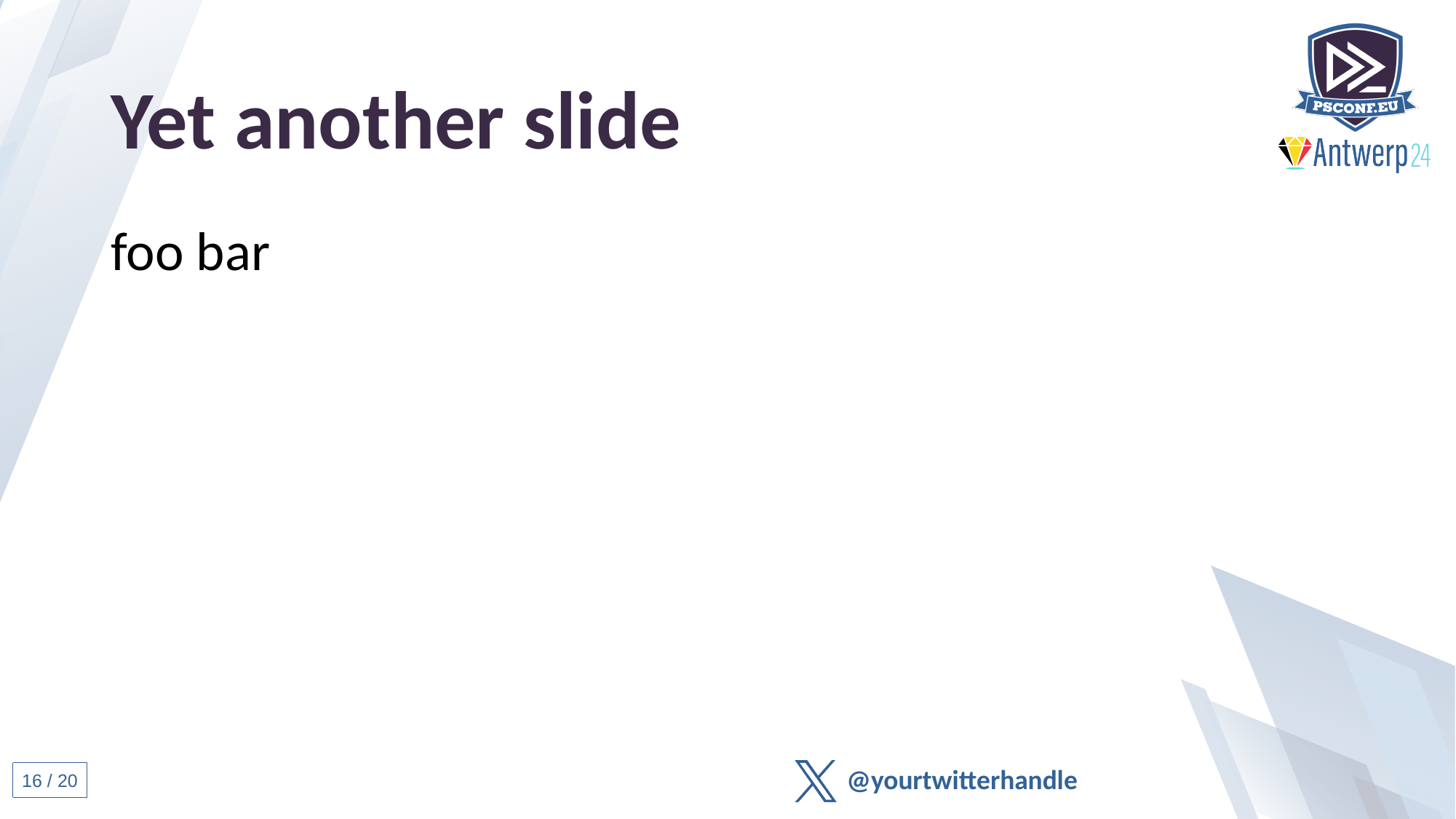

# Yet another slide
foo bar
16 / 20